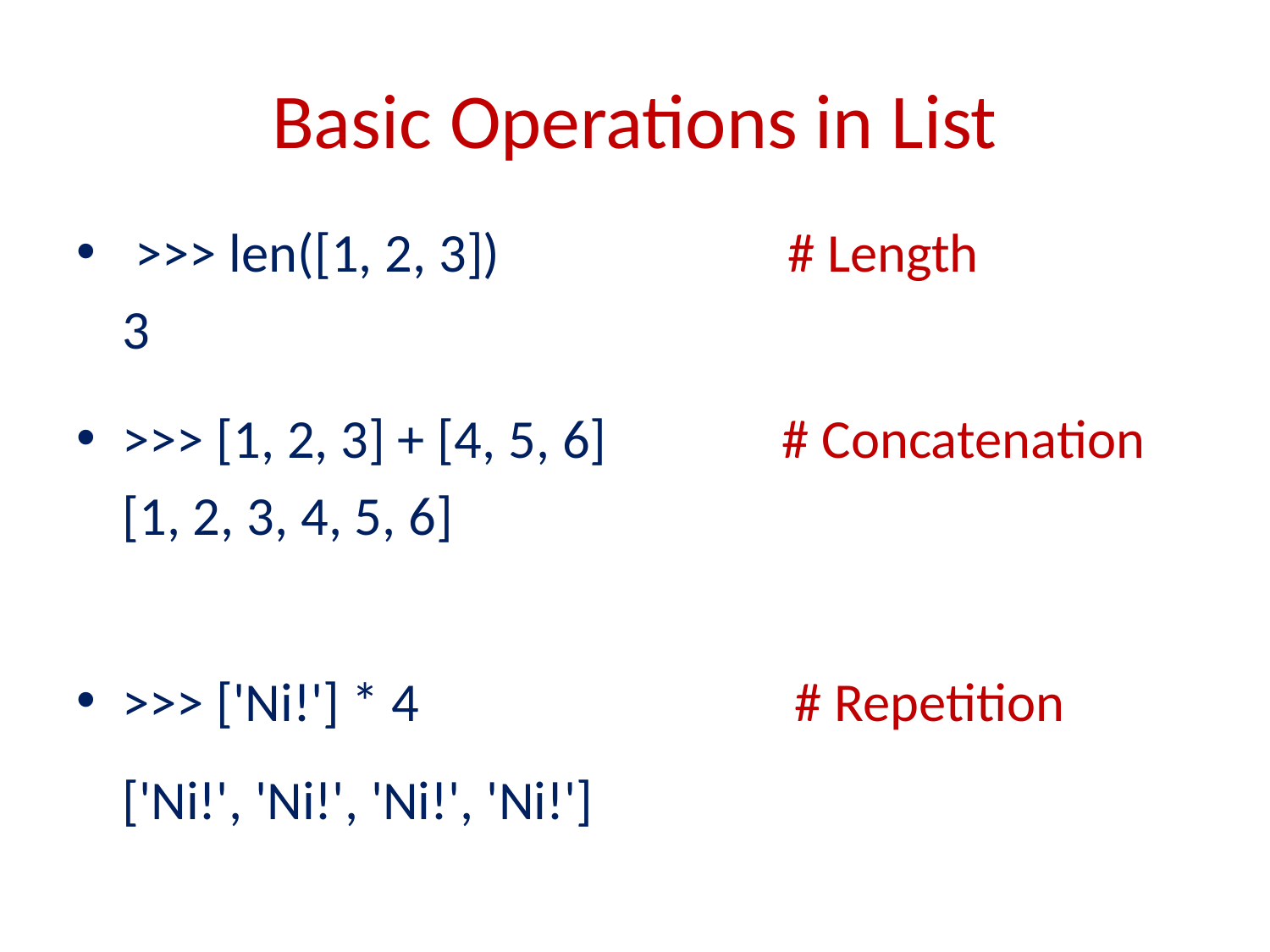

# Basic Operations in List
 >>> len([1, 2, 3])                       # Length
	3
>>> [1, 2, 3] + [4, 5, 6]              # Concatenation
	[1, 2, 3, 4, 5, 6]

>>> ['Ni!'] * 4                              # Repetition ['Ni!', 'Ni!', 'Ni!', 'Ni!']